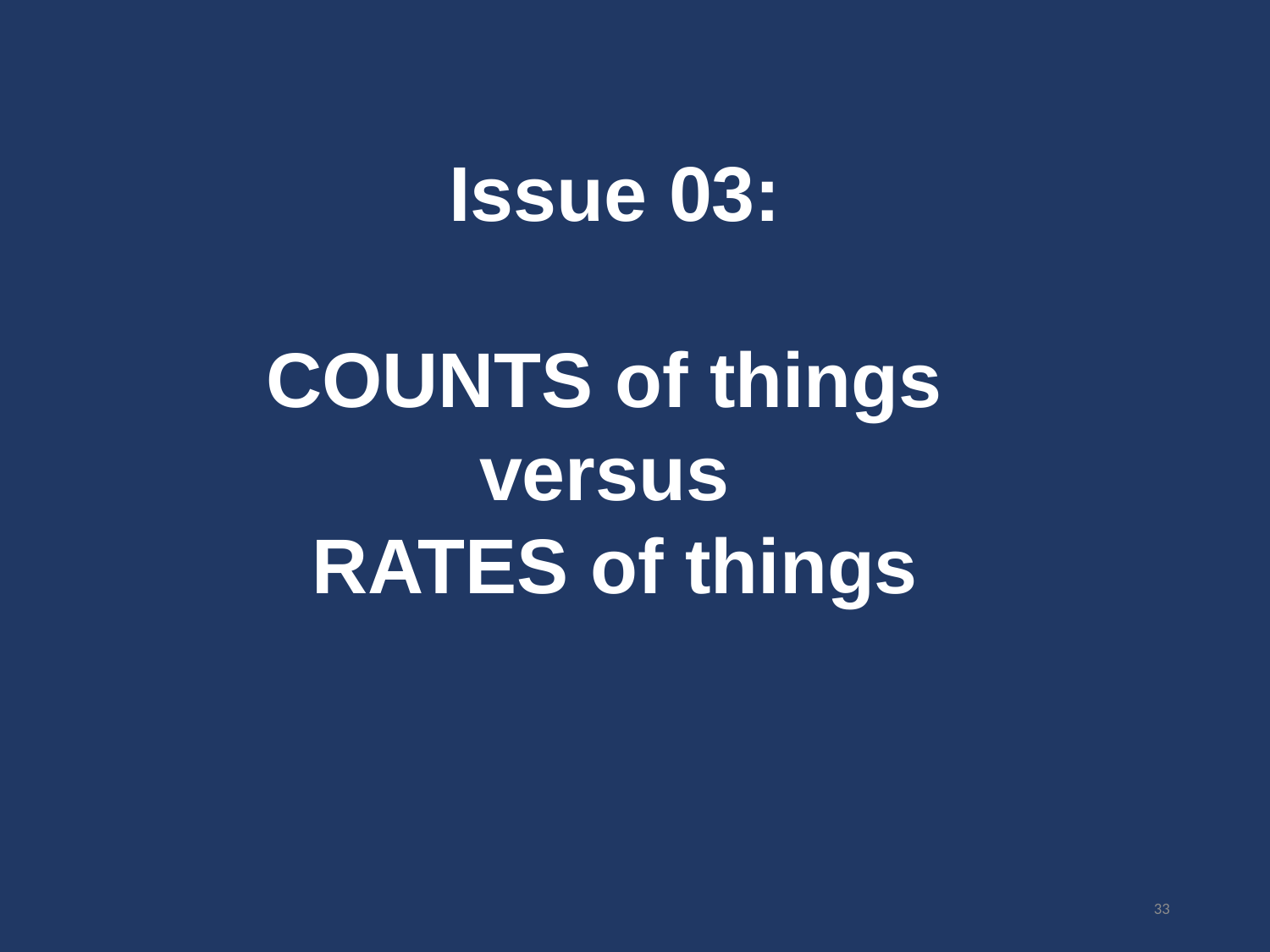

Issue 03:

COUNTS of things
versus
RATES of things
33